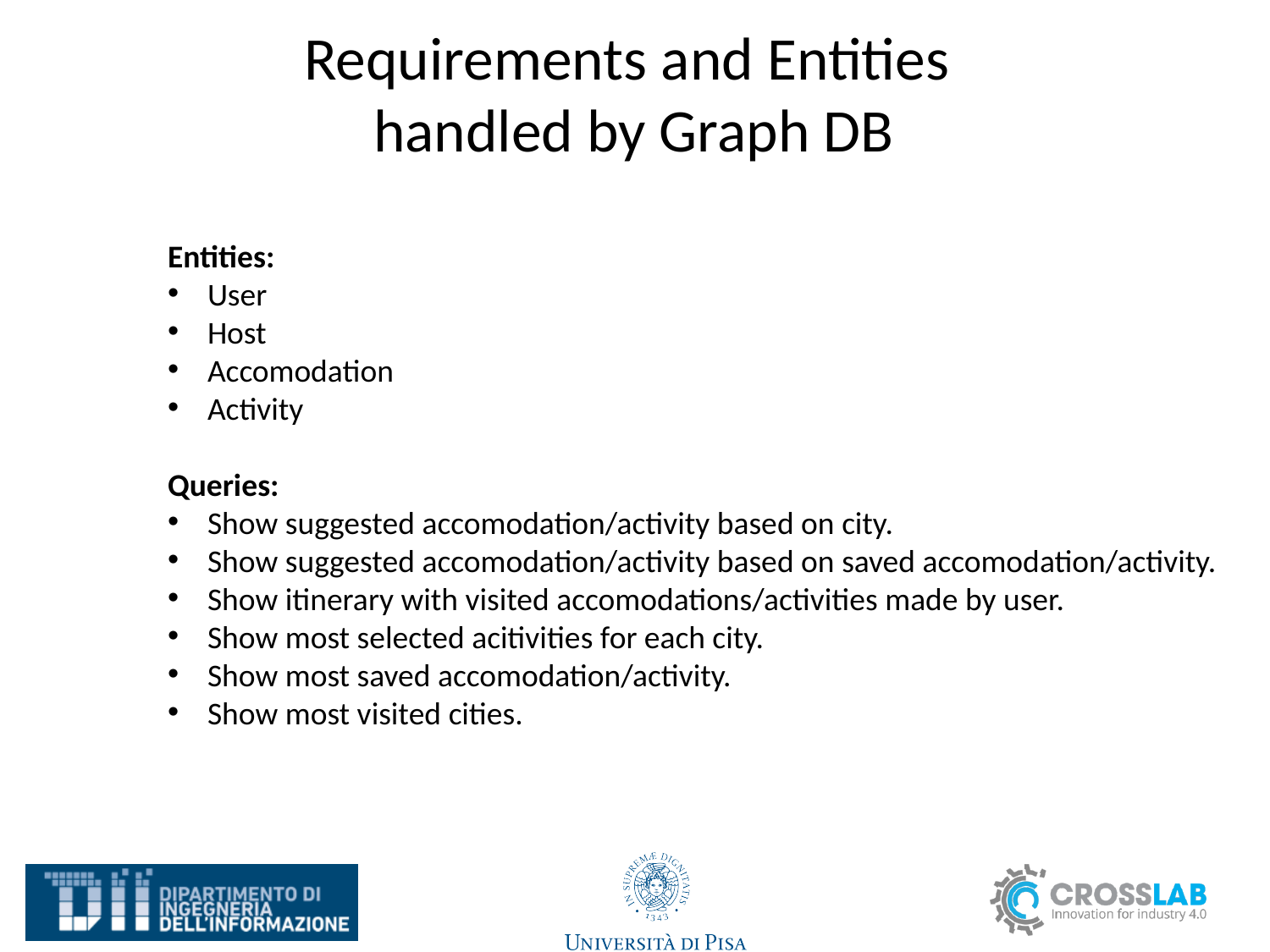

# Requirements and Entities handled by Graph DB
Entities:
User
Host
Accomodation
Activity

Queries:
Show suggested accomodation/activity based on city.
Show suggested accomodation/activity based on saved accomodation/activity.
Show itinerary with visited accomodations/activities made by user.
Show most selected acitivities for each city.
Show most saved accomodation/activity.
Show most visited cities.